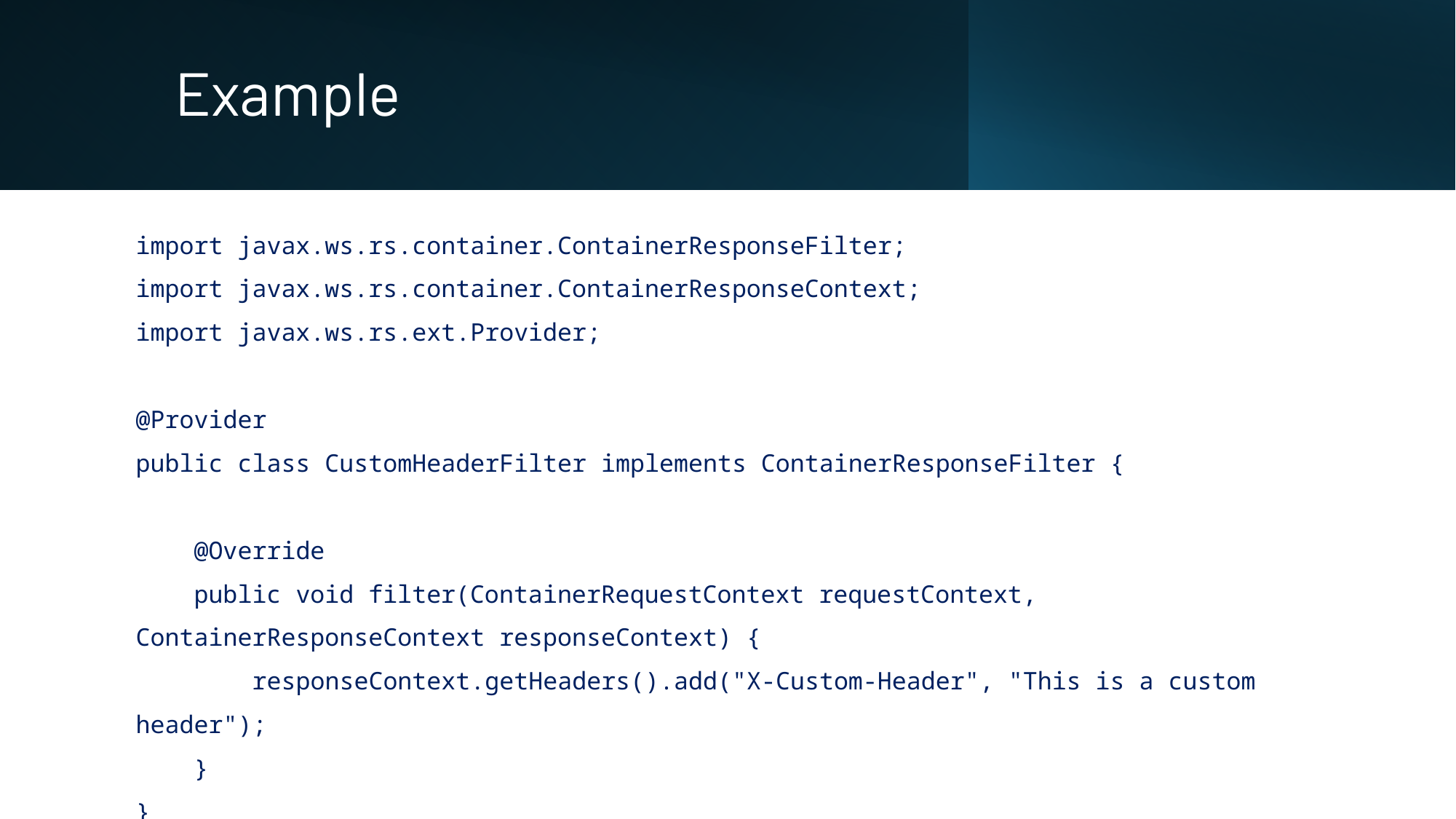

# Example
import javax.ws.rs.container.ContainerResponseFilter;
import javax.ws.rs.container.ContainerResponseContext;
import javax.ws.rs.ext.Provider;

@Provider
public class CustomHeaderFilter implements ContainerResponseFilter {

    @Override
    public void filter(ContainerRequestContext requestContext, ContainerResponseContext responseContext) {
        responseContext.getHeaders().add("X-Custom-Header", "This is a custom header");
    }
}